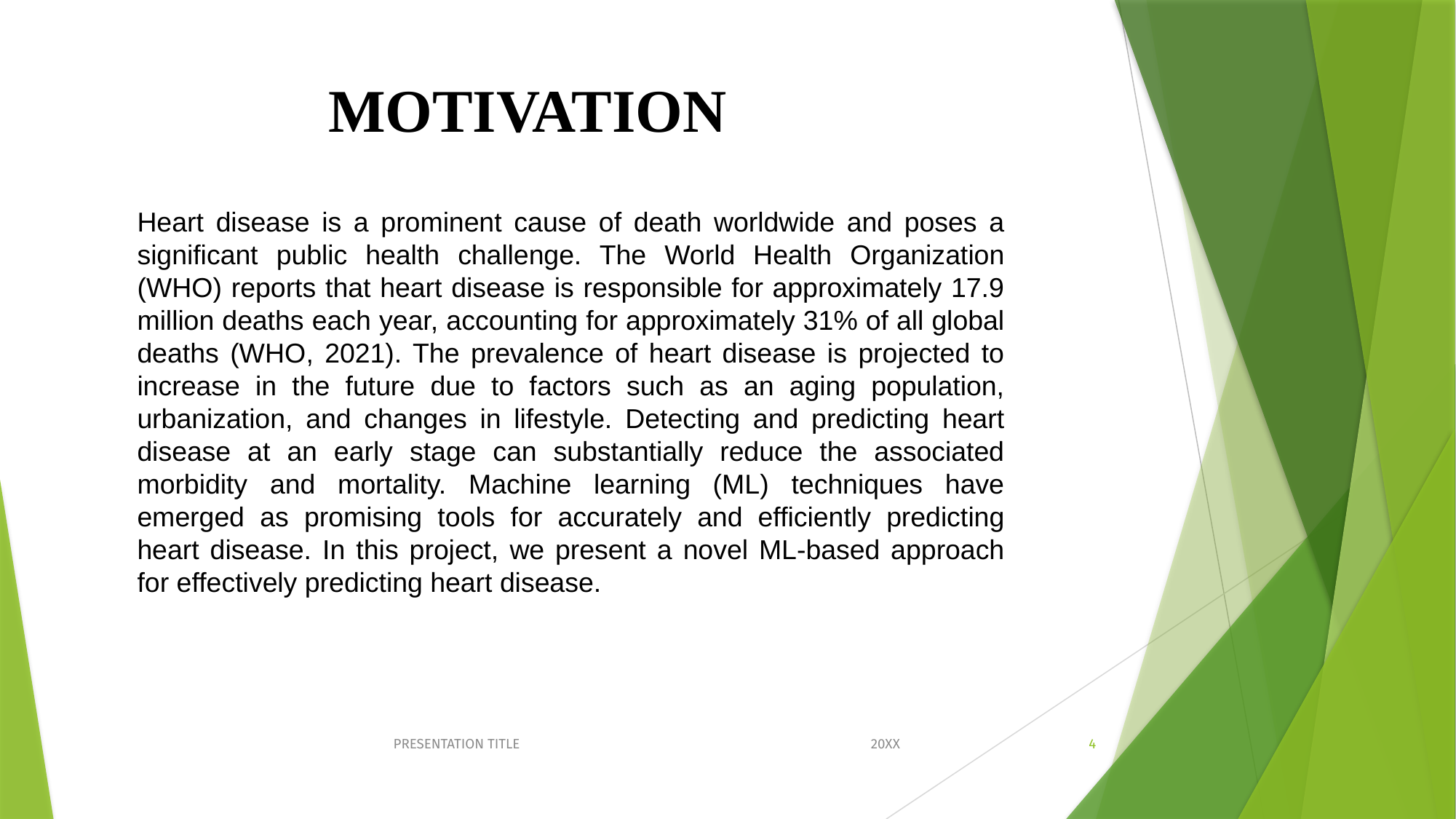

# MOTIVATION
Heart disease is a prominent cause of death worldwide and poses a significant public health challenge. The World Health Organization (WHO) reports that heart disease is responsible for approximately 17.9 million deaths each year, accounting for approximately 31% of all global deaths (WHO, 2021). The prevalence of heart disease is projected to increase in the future due to factors such as an aging population, urbanization, and changes in lifestyle. Detecting and predicting heart disease at an early stage can substantially reduce the associated morbidity and mortality. Machine learning (ML) techniques have emerged as promising tools for accurately and efficiently predicting heart disease. In this project, we present a novel ML-based approach for effectively predicting heart disease.

PRESENTATION TITLE
20XX
4